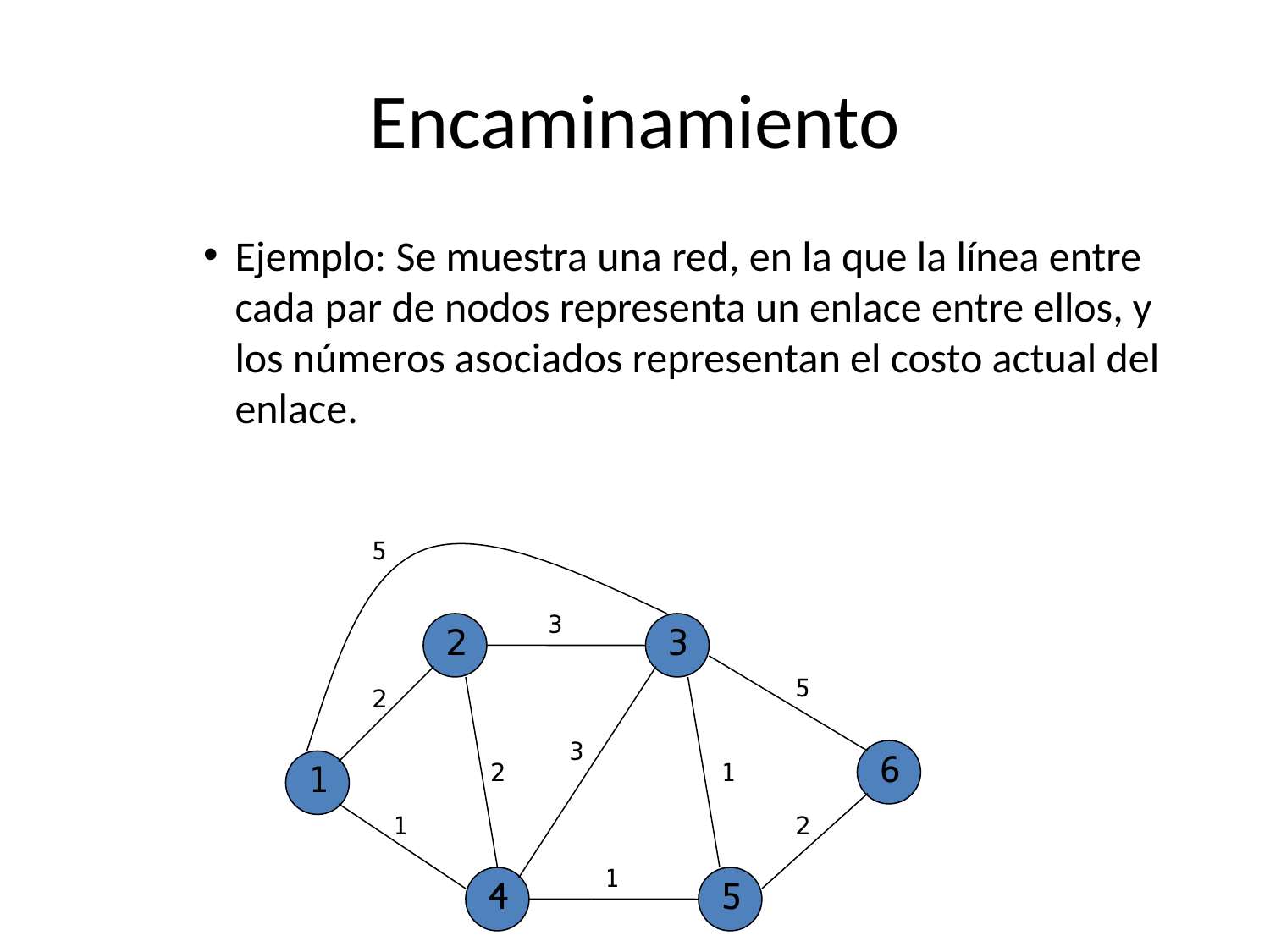

# Encaminamiento
Ejemplo: Se muestra una red, en la que la línea entre cada par de nodos representa un enlace entre ellos, y los números asociados representan el costo actual del enlace.

5
3

2

3

5
2

3

6

1
2
1

1
2
1

4

5